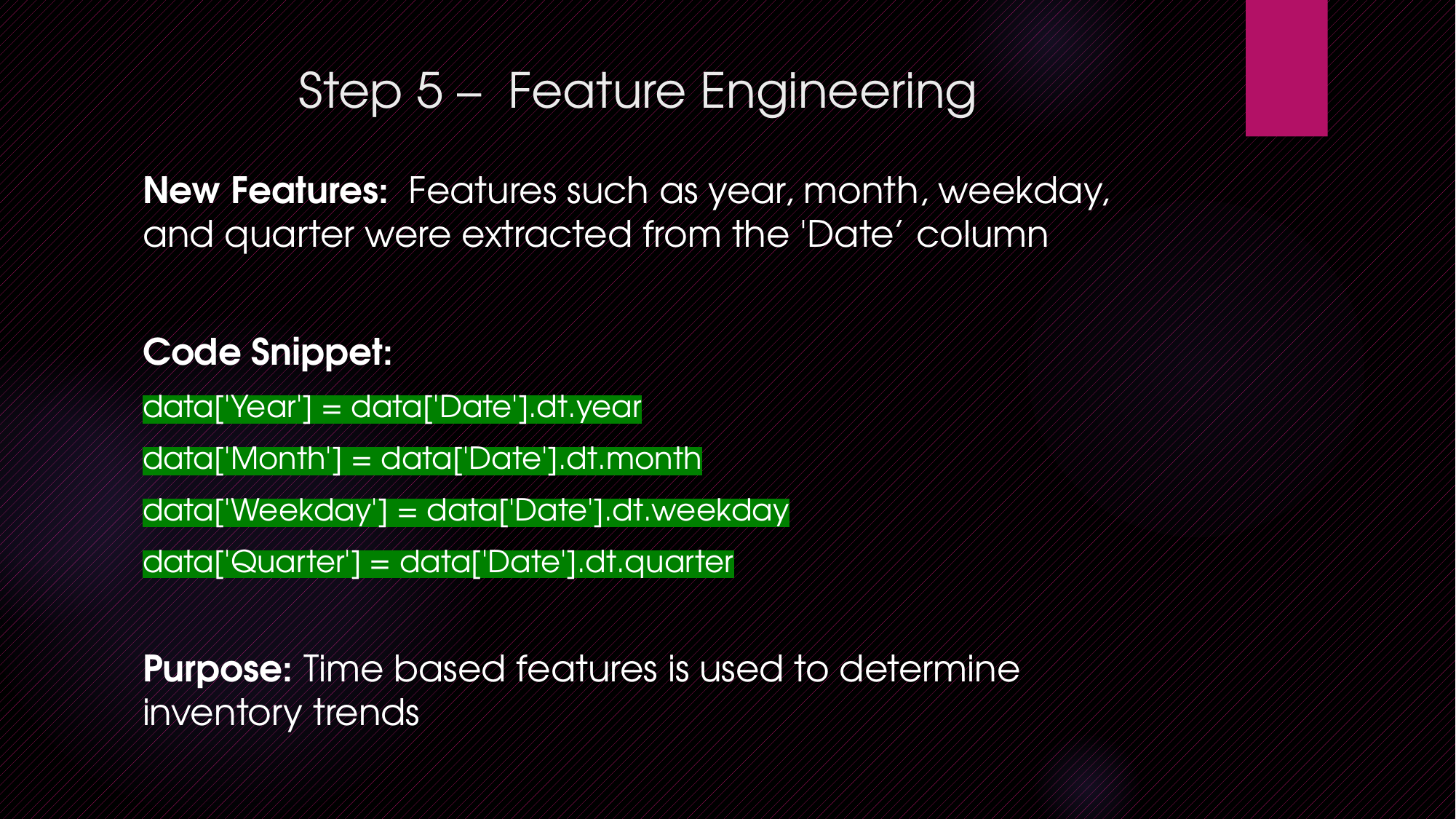

# Step 5 –  Feature Engineering
New Features:  Features such as year, month, weekday, and quarter were extracted from the 'Date’ column

Code Snippet:
data['Year'] = data['Date'].dt.year
data['Month'] = data['Date'].dt.month
data['Weekday'] = data['Date'].dt.weekday
data['Quarter'] = data['Date'].dt.quarter

Purpose: Time based features is used to determine inventory trends